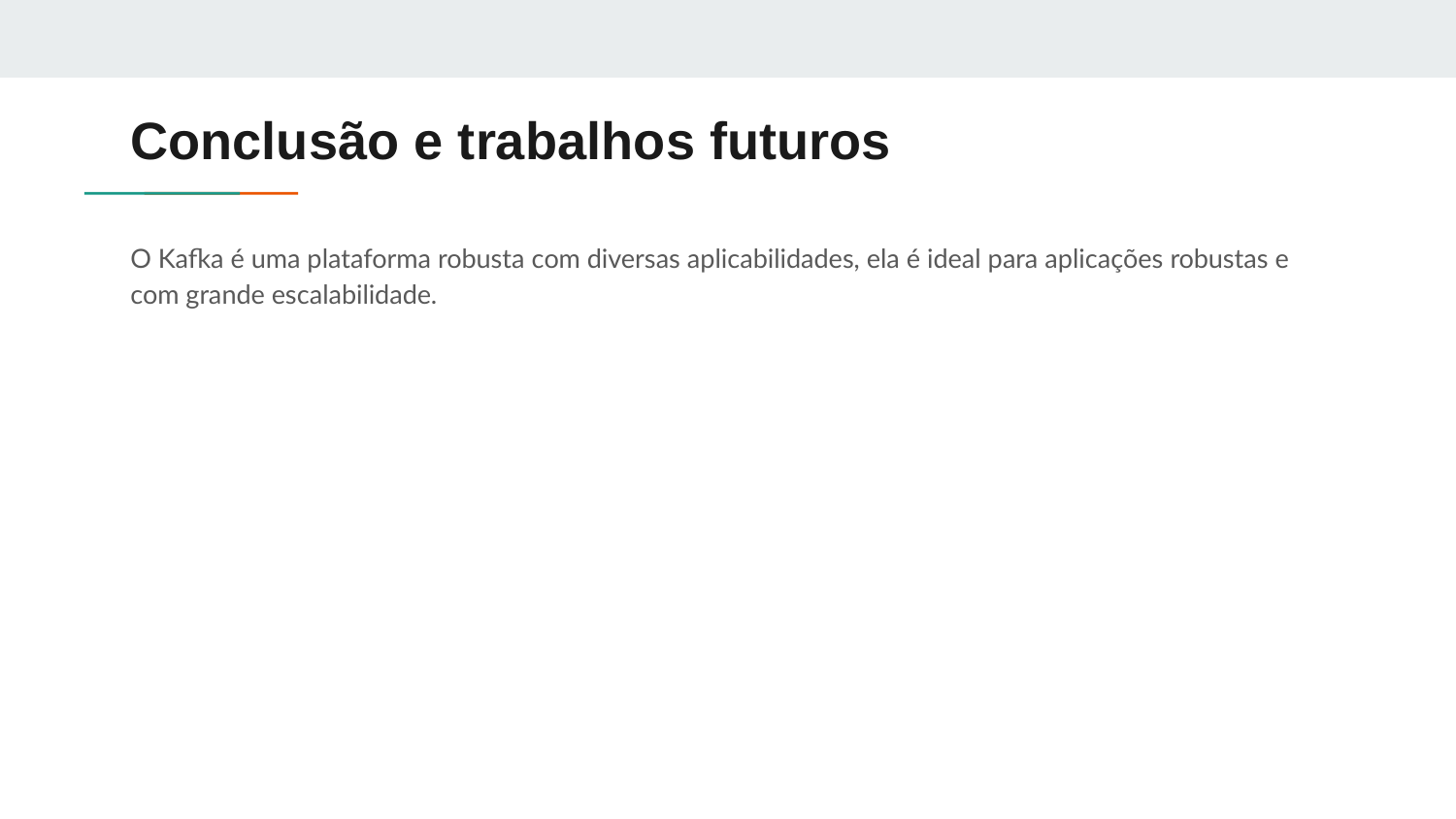

# Conclusão e trabalhos futuros
O Kafka é uma plataforma robusta com diversas aplicabilidades, ela é ideal para aplicações robustas e com grande escalabilidade.